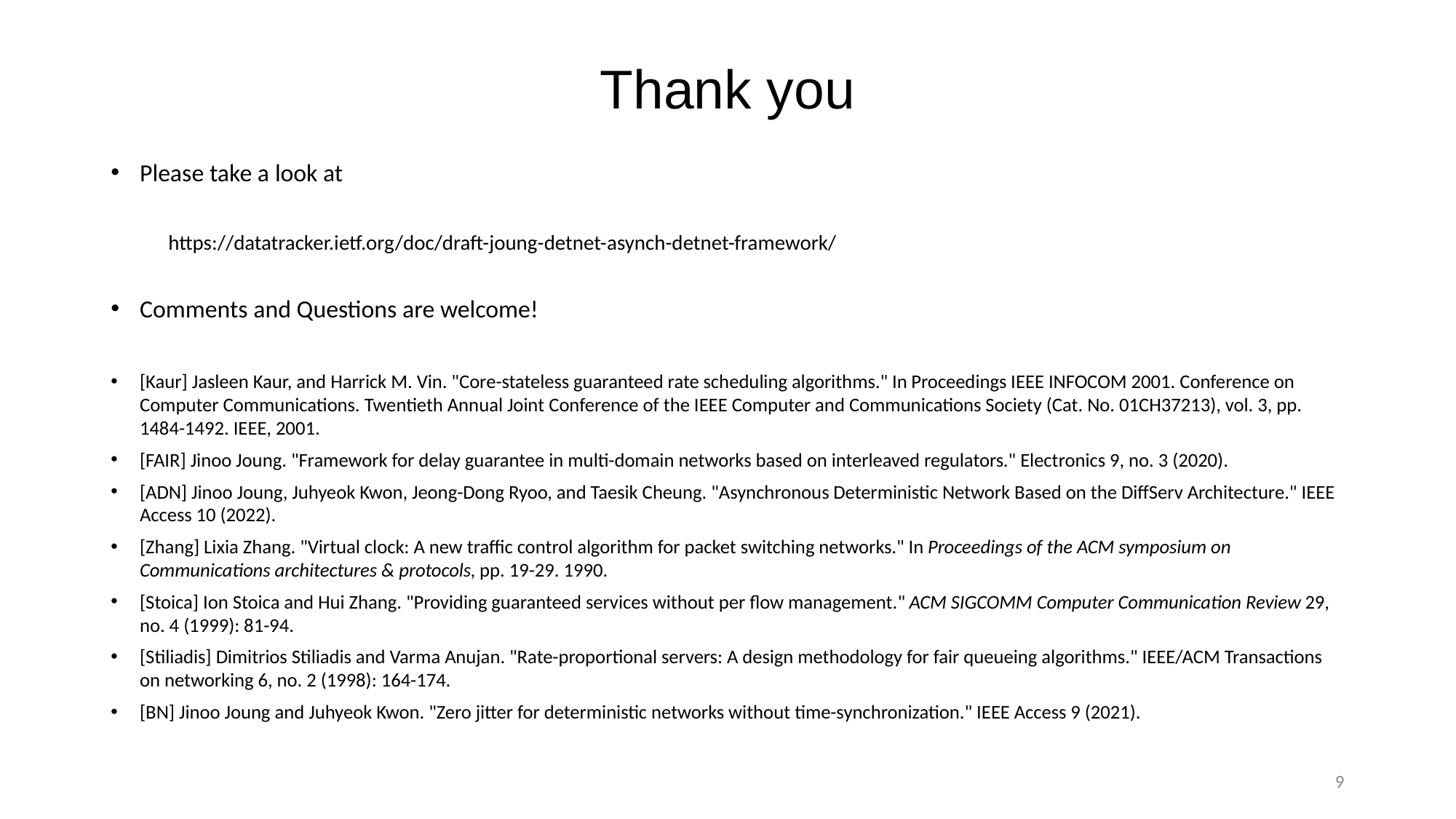

# Thank you
Please take a look at

https://datatracker.ietf.org/doc/draft-joung-detnet-asynch-detnet-framework/

Comments and Questions are welcome!

[Kaur] Jasleen Kaur, and Harrick M. Vin. "Core-stateless guaranteed rate scheduling algorithms." In Proceedings IEEE INFOCOM 2001. Conference on Computer Communications. Twentieth Annual Joint Conference of the IEEE Computer and Communications Society (Cat. No. 01CH37213), vol. 3, pp. 1484-1492. IEEE, 2001.
[FAIR] Jinoo Joung. "Framework for delay guarantee in multi-domain networks based on interleaved regulators." Electronics 9, no. 3 (2020).
[ADN] Jinoo Joung, Juhyeok Kwon, Jeong-Dong Ryoo, and Taesik Cheung. "Asynchronous Deterministic Network Based on the DiffServ Architecture." IEEE Access 10 (2022).
[Zhang] Lixia Zhang. "Virtual clock: A new traffic control algorithm for packet switching networks." In Proceedings of the ACM symposium on Communications architectures & protocols, pp. 19-29. 1990.
[Stoica] Ion Stoica and Hui Zhang. "Providing guaranteed services without per flow management." ACM SIGCOMM Computer Communication Review 29, no. 4 (1999): 81-94.
[Stiliadis] Dimitrios Stiliadis and Varma Anujan. "Rate-proportional servers: A design methodology for fair queueing algorithms." IEEE/ACM Transactions on networking 6, no. 2 (1998): 164-174.
[BN] Jinoo Joung and Juhyeok Kwon. "Zero jitter for deterministic networks without time-synchronization." IEEE Access 9 (2021).
9